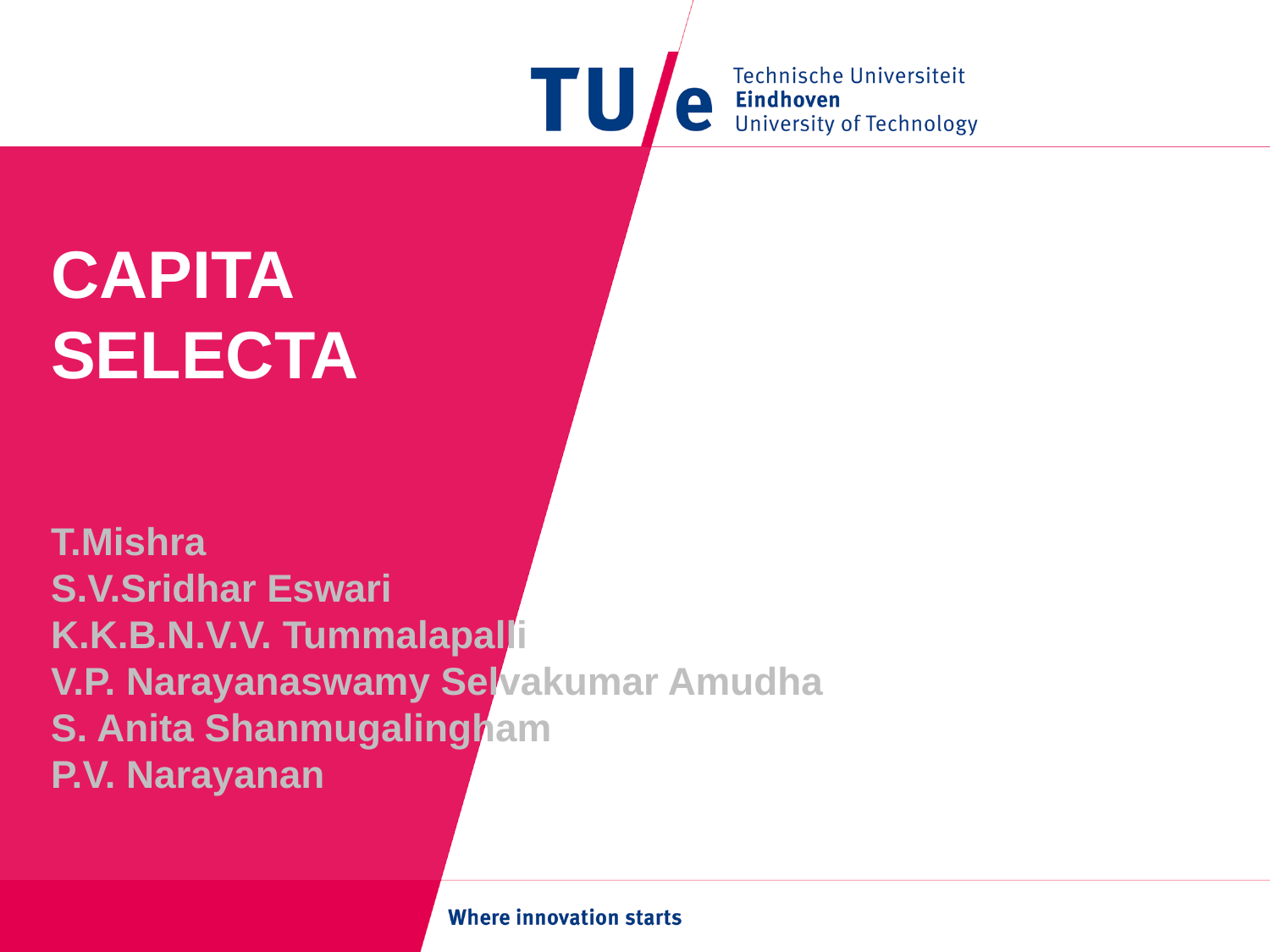

# CAPITA SELECTA
T.Mishra
S.V.Sridhar Eswari
K.K.B.N.V.V. Tummalapalli
V.P. Narayanaswamy Selvakumar Amudha
S. Anita Shanmugalingham
P.V. Narayanan